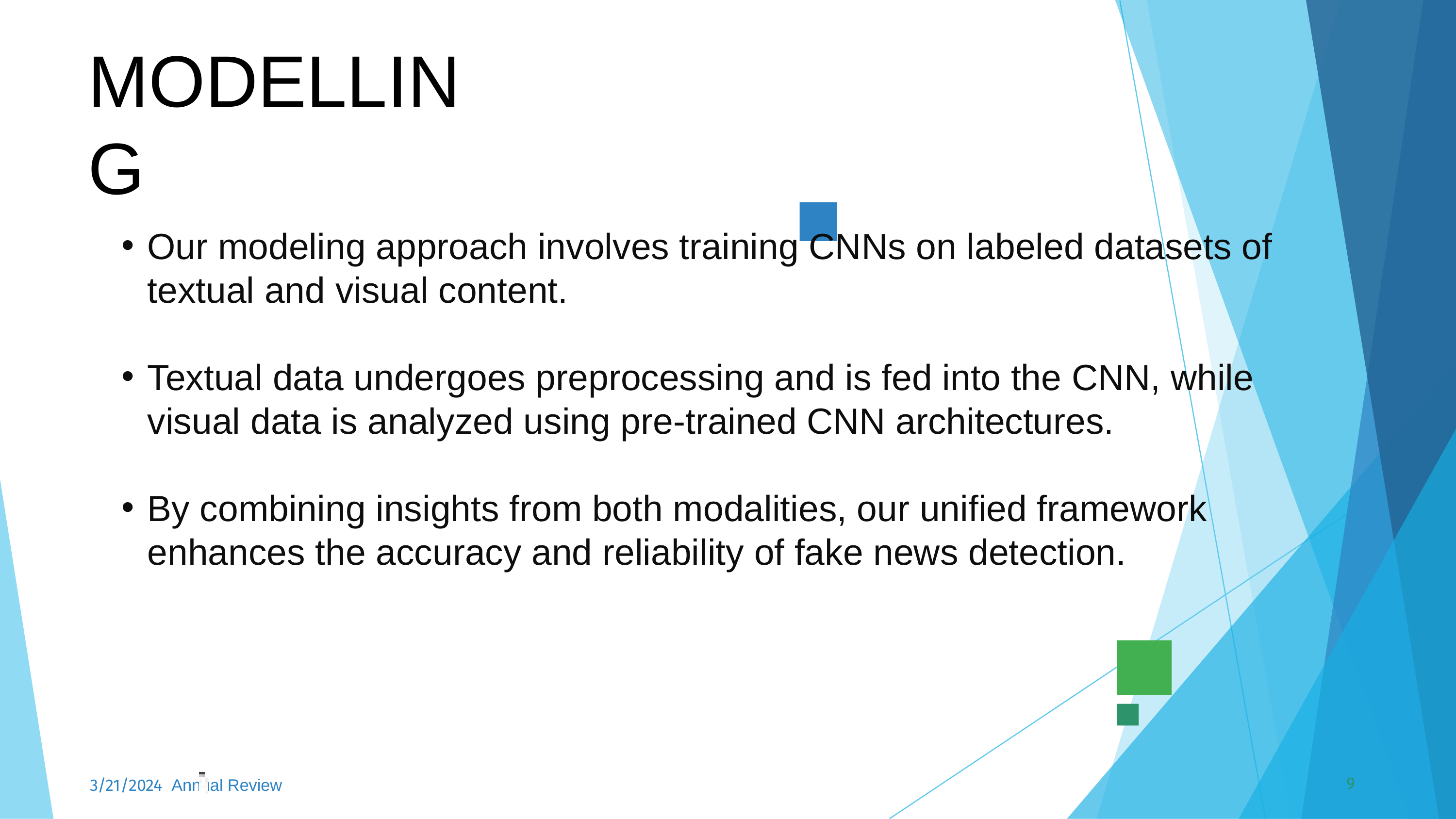

MODELLING

Our modeling approach involves training CNNs on labeled datasets of textual and visual content.

Textual data undergoes preprocessing and is fed into the CNN, while visual data is analyzed using pre-trained CNN architectures.

By combining insights from both modalities, our unified framework enhances the accuracy and reliability of fake news detection.

3/21/2024  Annual Review

9